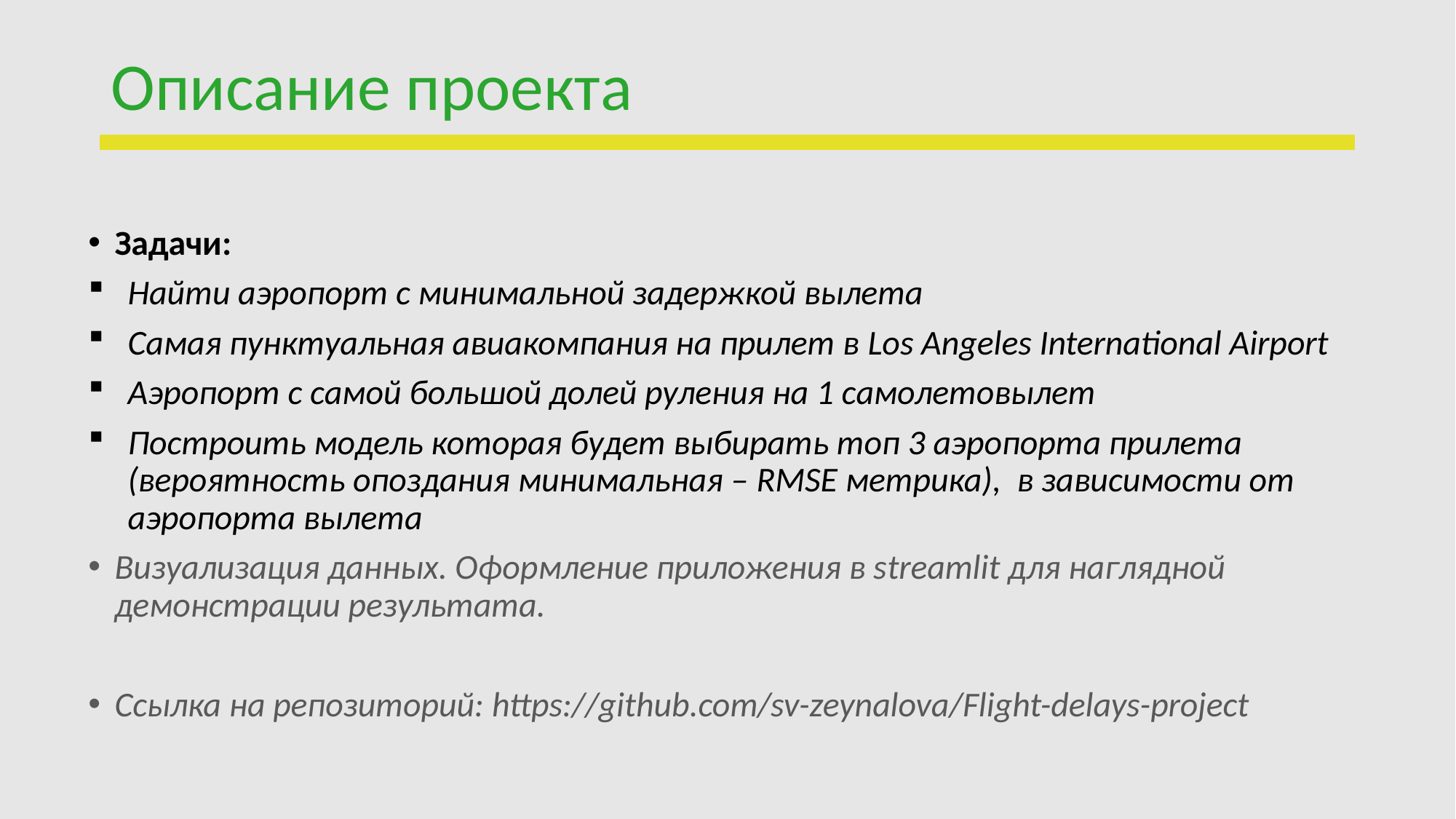

# Описание проекта
Задачи:
Найти аэропорт с минимальной задержкой вылета
Самая пунктуальная авиакомпания на прилет в Los Angeles International Airport
Аэропорт с самой большой долей руления на 1 самолетовылет
Построить модель которая будет выбирать топ 3 аэропорта прилета (вероятность опоздания минимальная – RMSE метрика),  в зависимости от аэропорта вылета
Визуализация данных. Оформление приложения в streamlit для наглядной демонстрации результата.

Ссылка на репозиторий: https://github.com/sv-zeynalova/Flight-delays-project